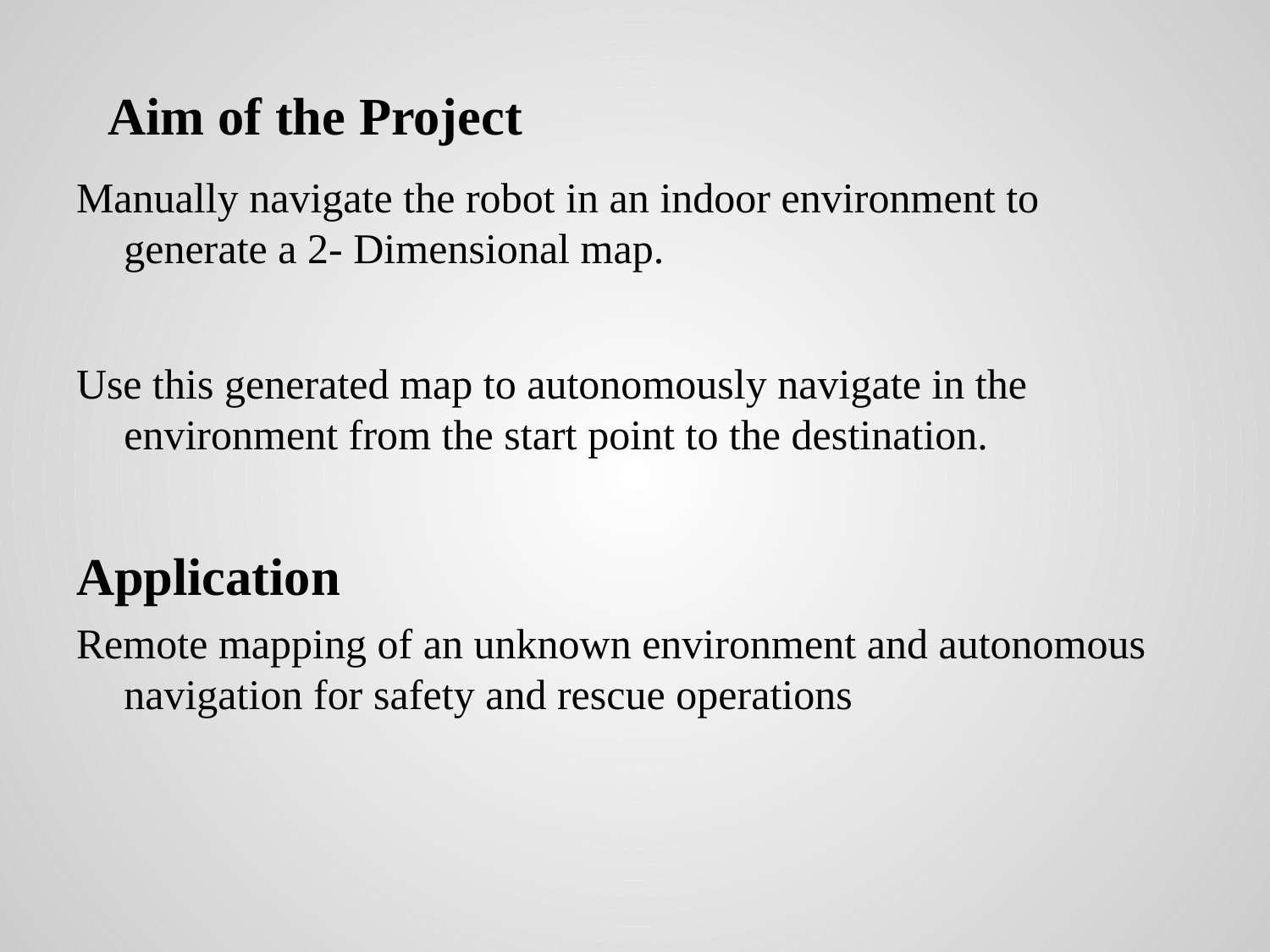

# Aim of the Project
Manually navigate the robot in an indoor environment to generate a 2- Dimensional map.

Use this generated map to autonomously navigate in the environment from the start point to the destination.

Application
Remote mapping of an unknown environment and autonomous navigation for safety and rescue operations